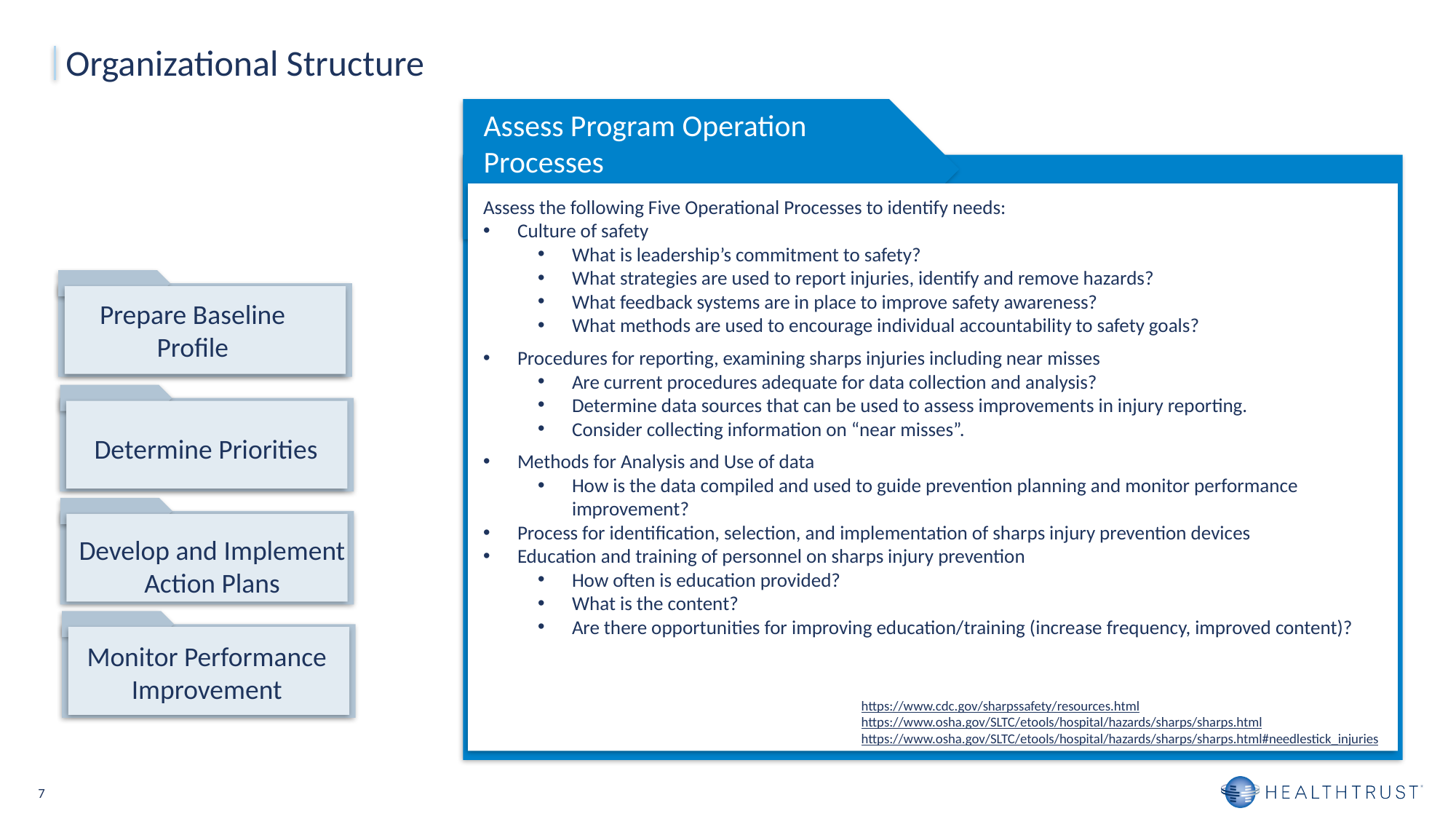

Organizational Structure

Assess Program Operation Processes

Assess the following Five Operational Processes to identify needs:
Culture of safety
What is leadership’s commitment to safety?
What strategies are used to report injuries, identify and remove hazards?
What feedback systems are in place to improve safety awareness?
What methods are used to encourage individual accountability to safety goals?

Procedures for reporting, examining sharps injuries including near misses
Are current procedures adequate for data collection and analysis?
Determine data sources that can be used to assess improvements in injury reporting.
Consider collecting information on “near misses”.

Methods for Analysis and Use of data
How is the data compiled and used to guide prevention planning and monitor performance improvement?
Process for identification, selection, and implementation of sharps injury prevention devices
Education and training of personnel on sharps injury prevention
How often is education provided?
What is the content?
Are there opportunities for improving education/training (increase frequency, improved content)?

Prepare Baseline Profile

Determine Priorities

Develop and Implement Action Plans

Monitor Performance Improvement
https://www.cdc.gov/sharpssafety/resources.html
https://www.osha.gov/SLTC/etools/hospital/hazards/sharps/sharps.html
https://www.osha.gov/SLTC/etools/hospital/hazards/sharps/sharps.html#needlestick_injuries